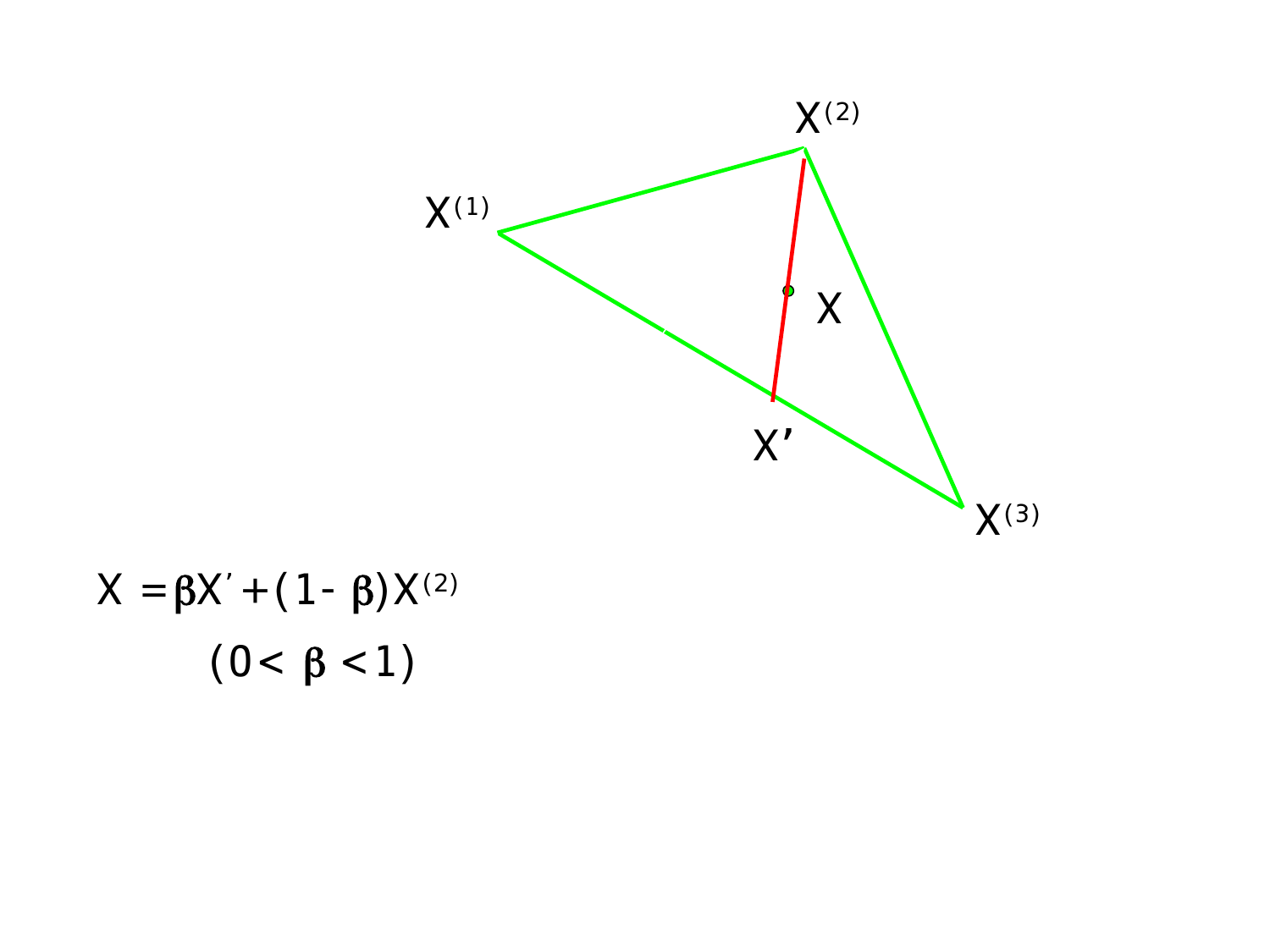

X(2)

X(1)

X

X’
X(3)

X =βX’ +(1- β)X(2)
         (0< β <1)